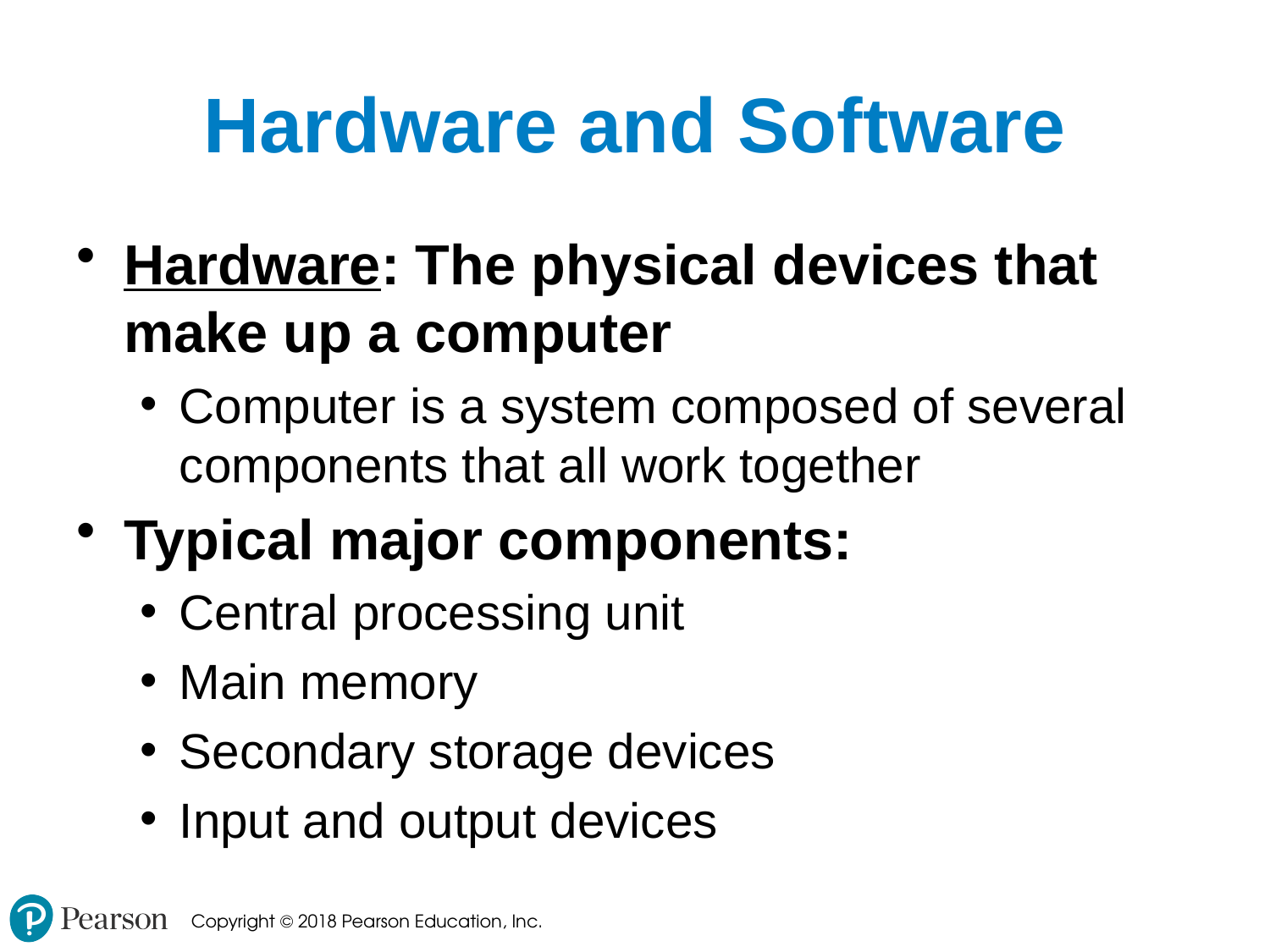

# Hardware and Software
Hardware: The physical devices that make up a computer
Computer is a system composed of several components that all work together
Typical major components:
Central processing unit
Main memory
Secondary storage devices
Input and output devices